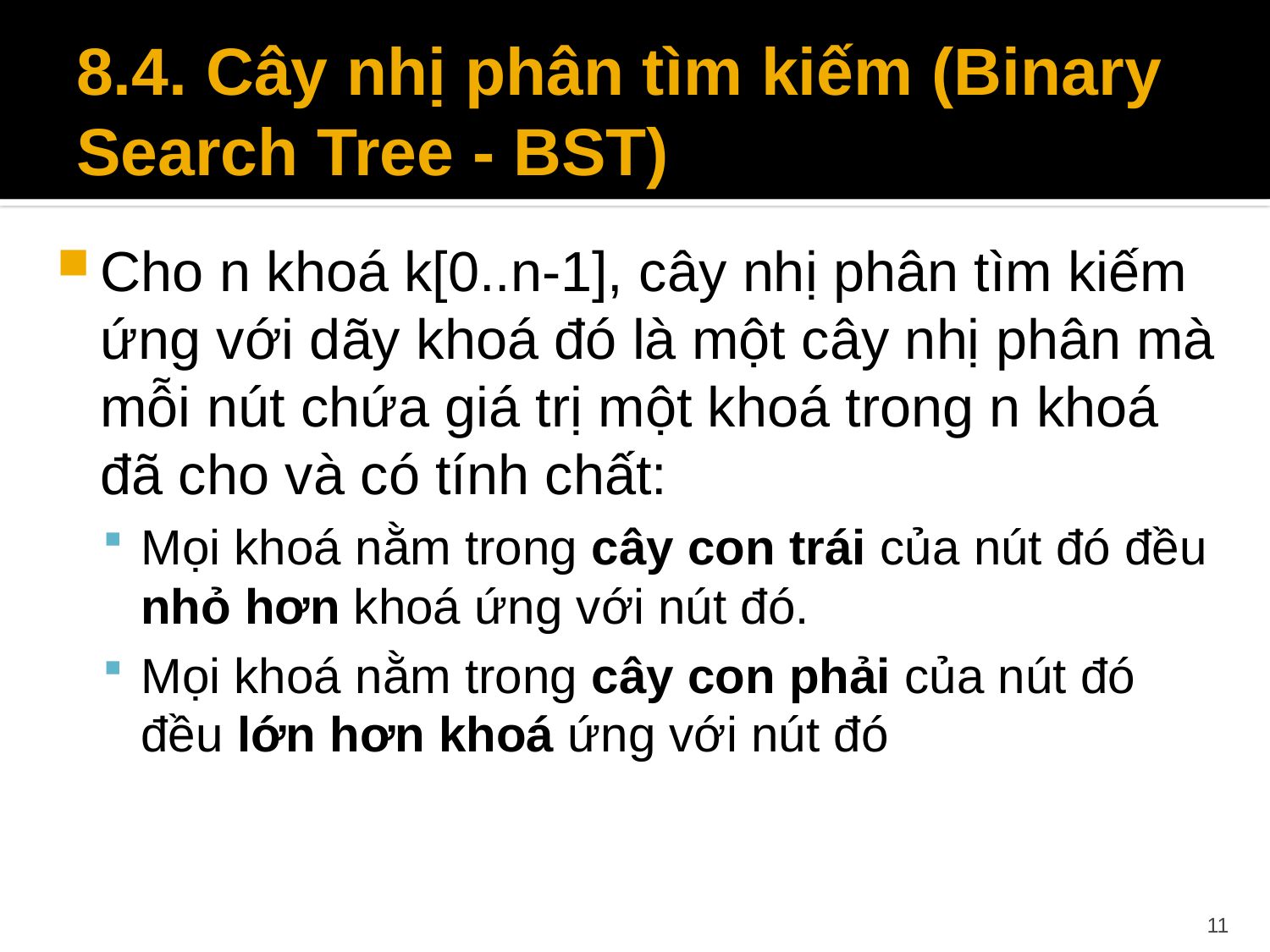

# 8.4. Cây nhị phân tìm kiếm (Binary Search Tree - BST)
Cho n khoá k[0..n-1], cây nhị phân tìm kiếm ứng với dãy khoá đó là một cây nhị phân mà mỗi nút chứa giá trị một khoá trong n khoá đã cho và có tính chất:
Mọi khoá nằm trong cây con trái của nút đó đều nhỏ hơn khoá ứng với nút đó.
Mọi khoá nằm trong cây con phải của nút đó đều lớn hơn khoá ứng với nút đó

11